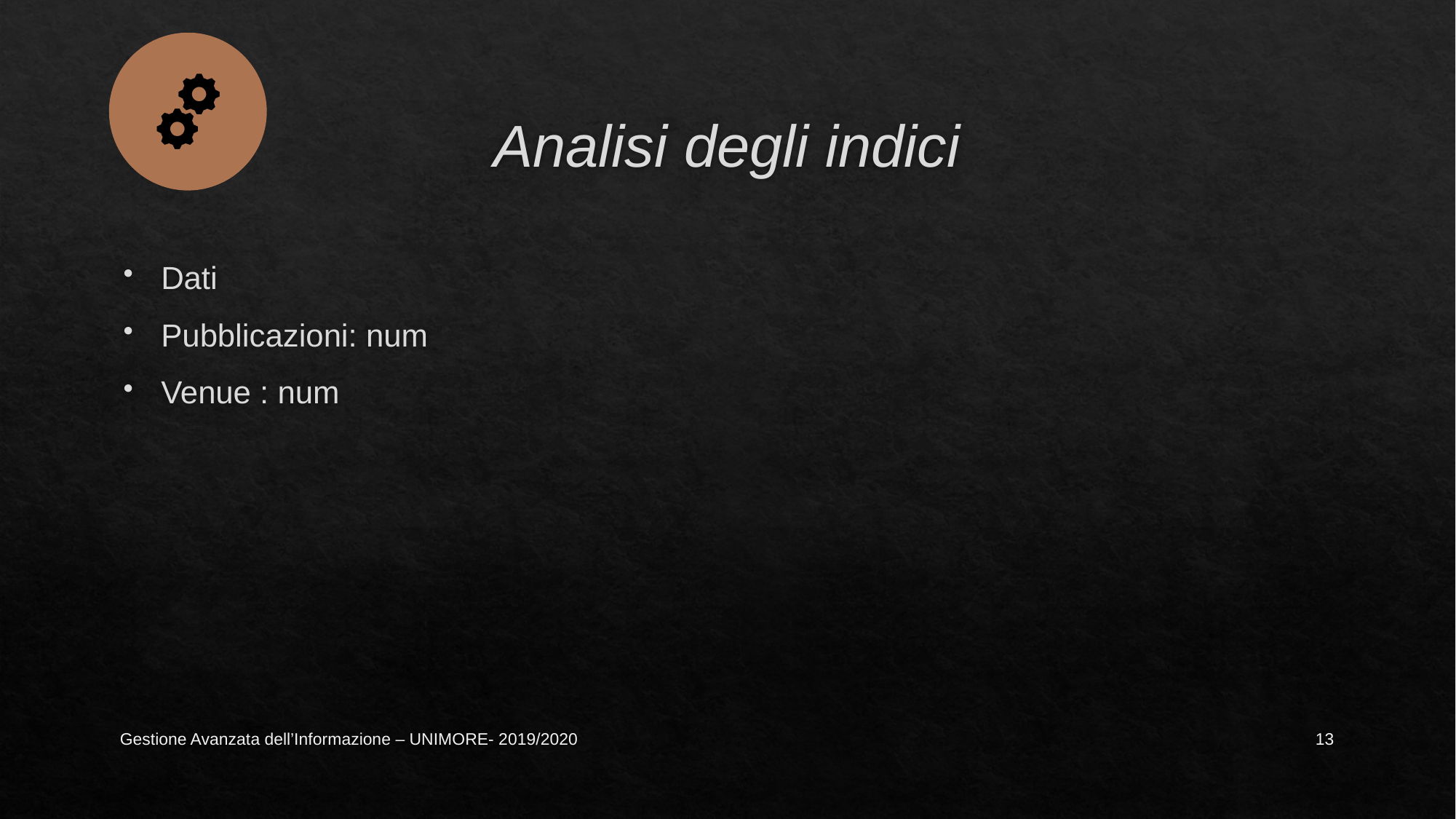

# Analisi degli indici
Dati
Pubblicazioni: num
Venue : num
Gestione Avanzata dell’Informazione – UNIMORE- 2019/2020
13